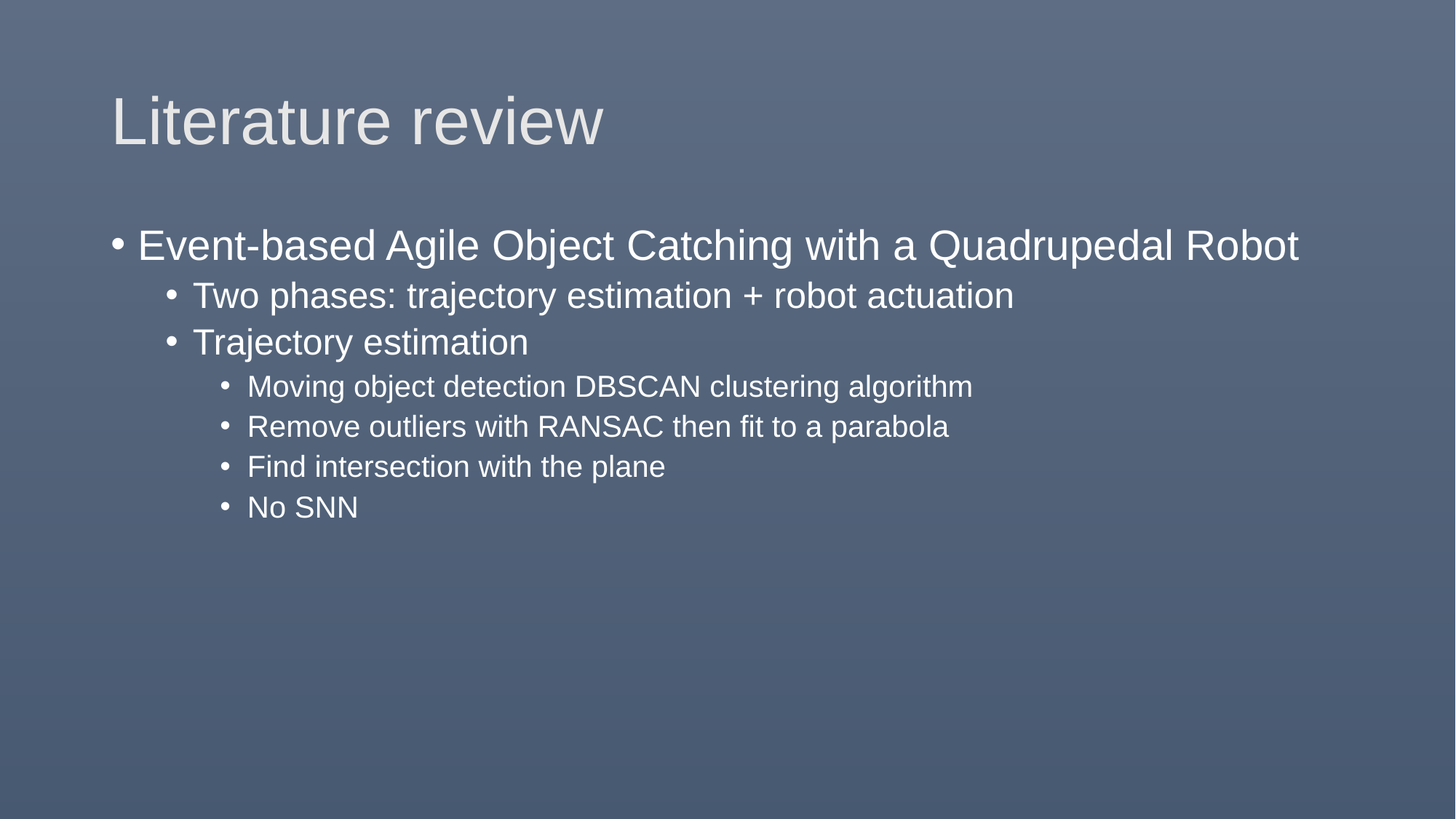

# Literature review
Event-based Agile Object Catching with a Quadrupedal Robot
Two phases: trajectory estimation + robot actuation
Trajectory estimation
Moving object detection DBSCAN clustering algorithm
Remove outliers with RANSAC then fit to a parabola
Find intersection with the plane
No SNN